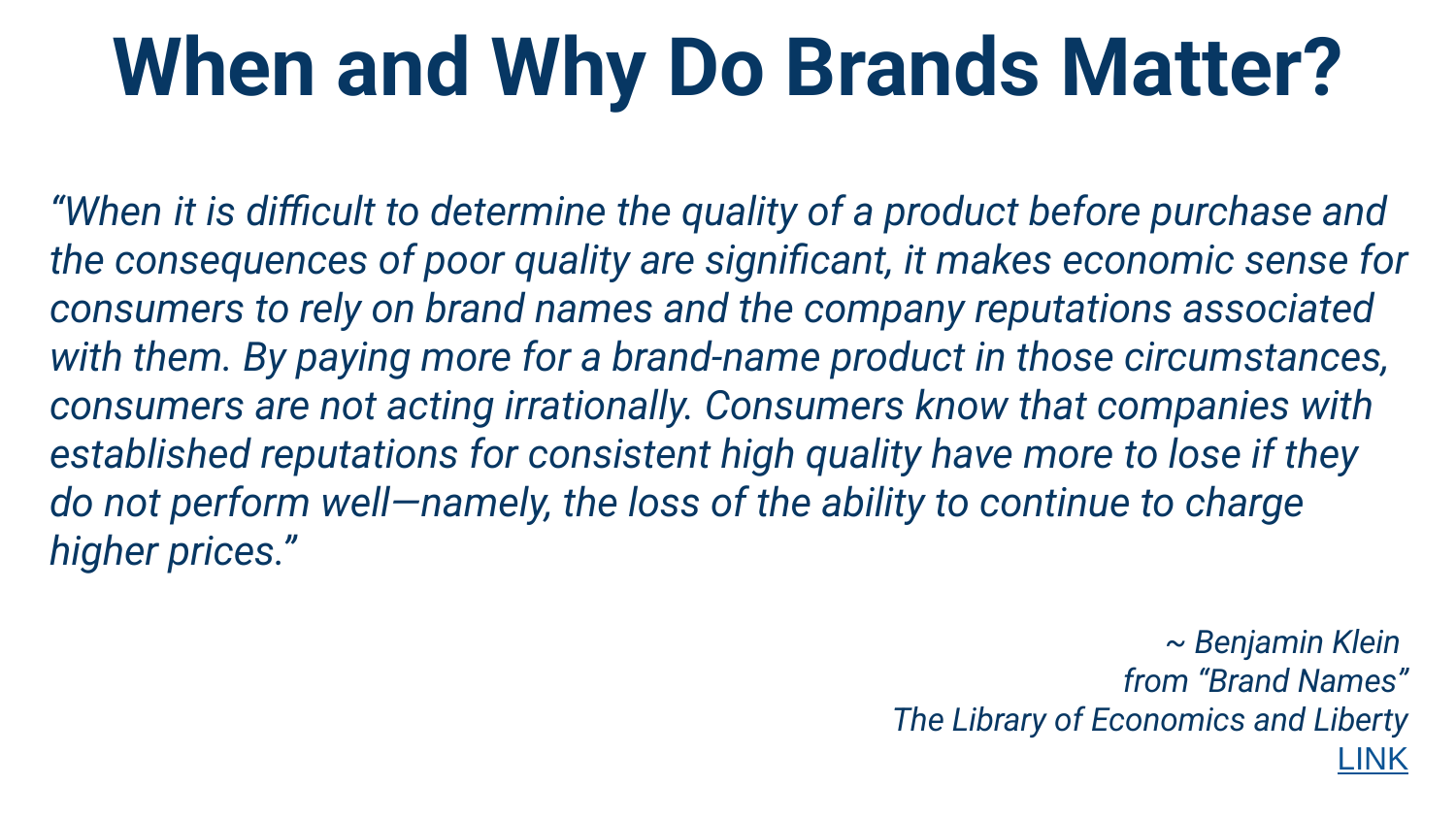

When and Why Do Brands Matter?
“When it is difficult to determine the quality of a product before purchase and the consequences of poor quality are significant, it makes economic sense for consumers to rely on brand names and the company reputations associated with them. By paying more for a brand-name product in those circumstances, consumers are not acting irrationally. Consumers know that companies with established reputations for consistent high quality have more to lose if they do not perform well—namely, the loss of the ability to continue to charge higher prices.”

~ Benjamin Klein
from “Brand Names”
The Library of Economics and Liberty
LINK